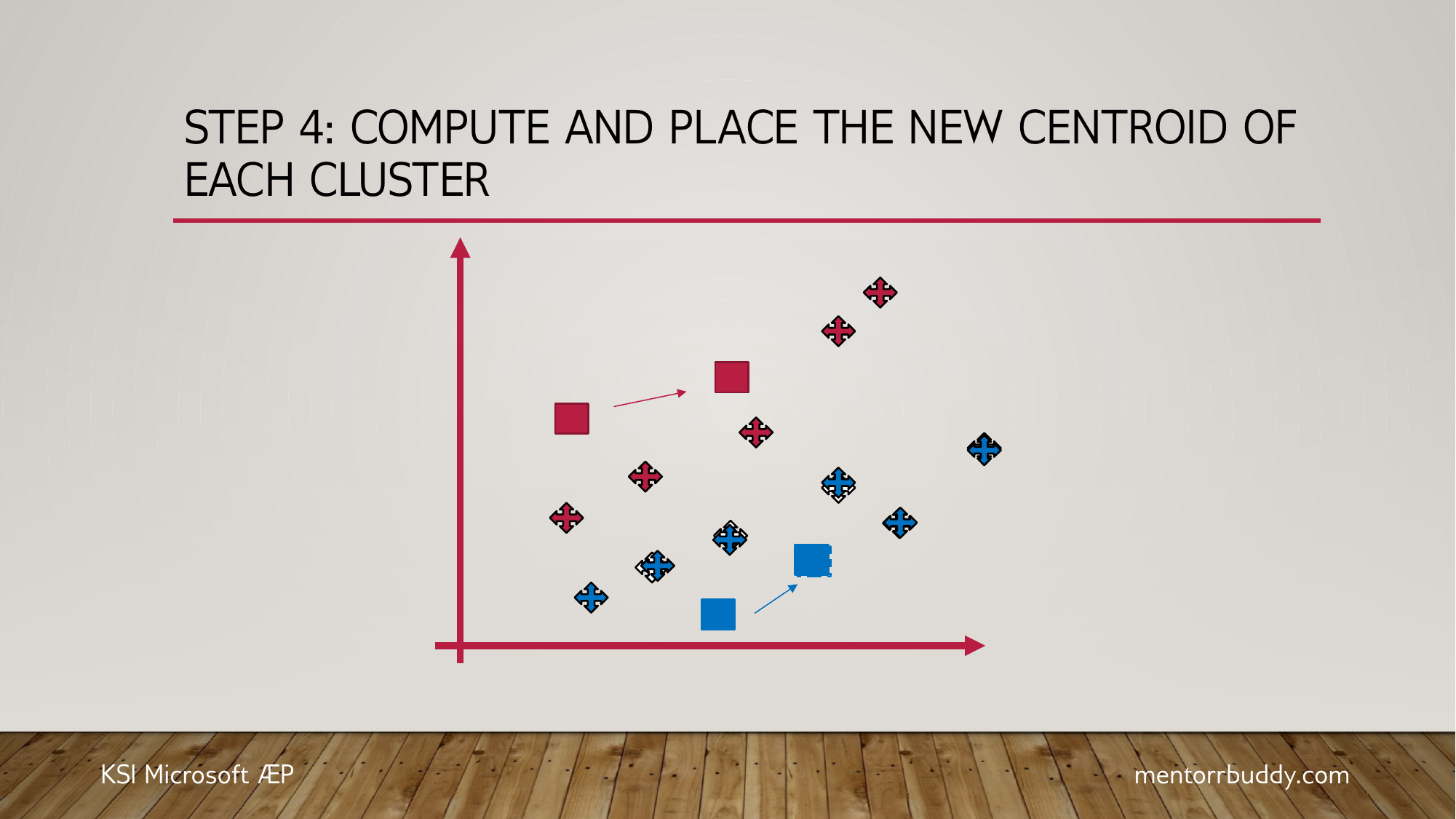

# Step 4: Compute and place the new centroid of each cluster